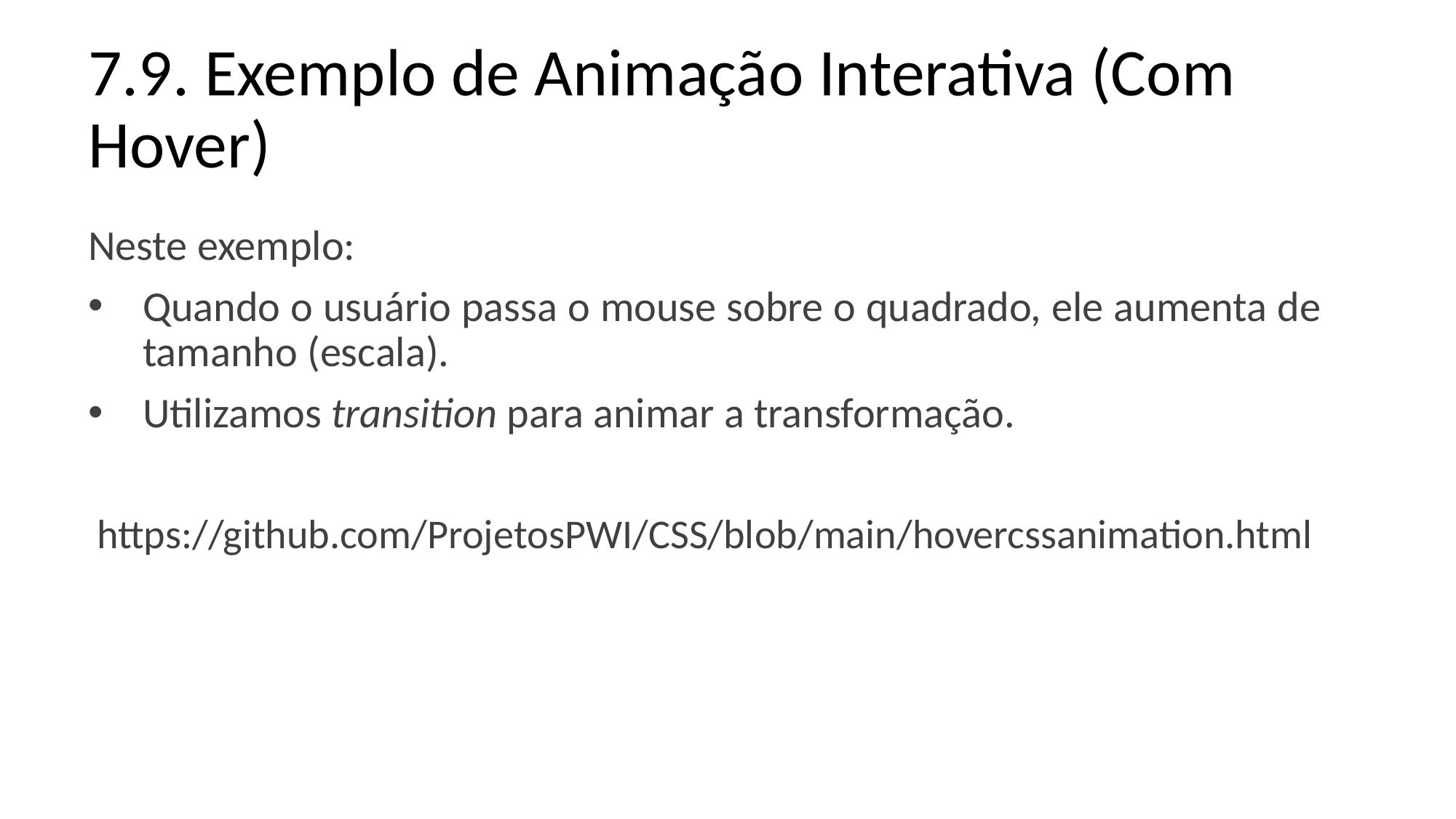

# 7.9. Exemplo de Animação Interativa (Com Hover)
Neste exemplo:
Quando o usuário passa o mouse sobre o quadrado, ele aumenta de tamanho (escala).
Utilizamos transition para animar a transformação.

https://github.com/ProjetosPWI/CSS/blob/main/hovercssanimation.html